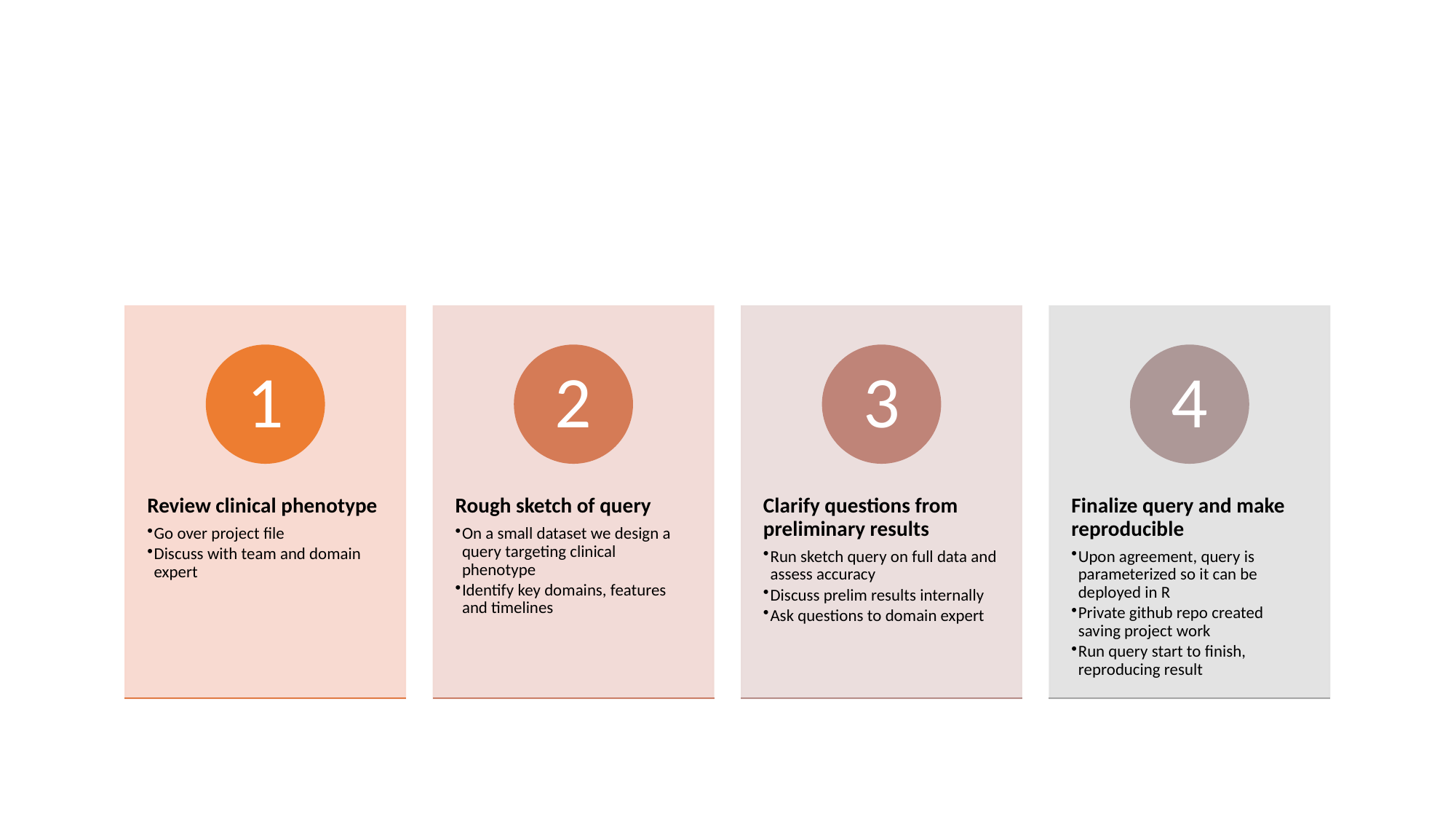

# Rough Query Process
Review clinical phenotype
Go over project file
Discuss with team and domain expert
1
Rough sketch of query
On a small dataset we design a query targeting clinical phenotype
Identify key domains, features and timelines
2
Clarify questions from preliminary results
Run sketch query on full data and assess accuracy
Discuss prelim results internally
Ask questions to domain expert
3
Finalize query and make reproducible
Upon agreement, query is parameterized so it can be deployed in R
Private github repo created saving project work
Run query start to finish, reproducing result
4